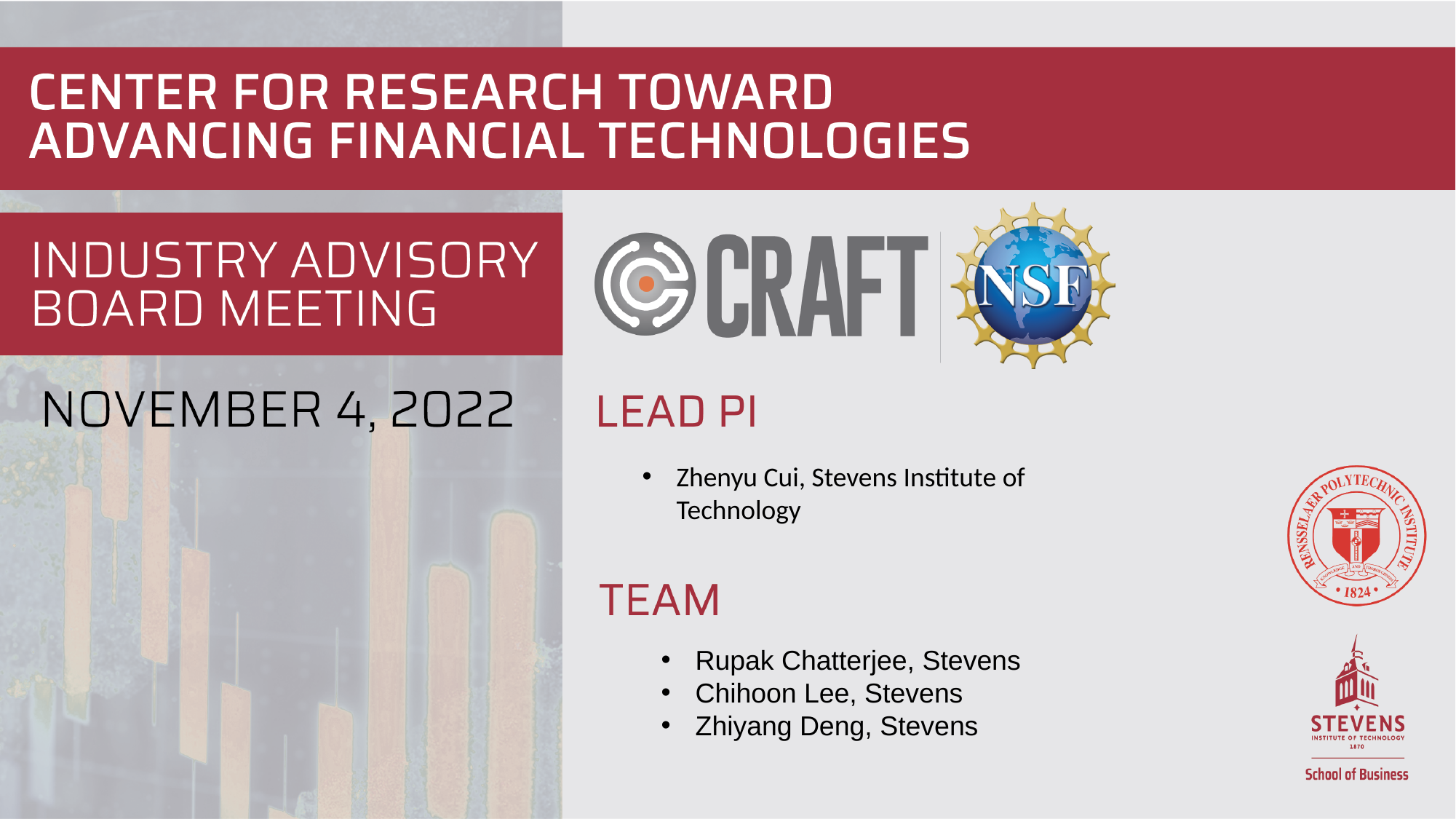

Zhenyu Cui, Stevens Institute of Technology
Rupak Chatterjee, Stevens
Chihoon Lee, Stevens
Zhiyang Deng, Stevens